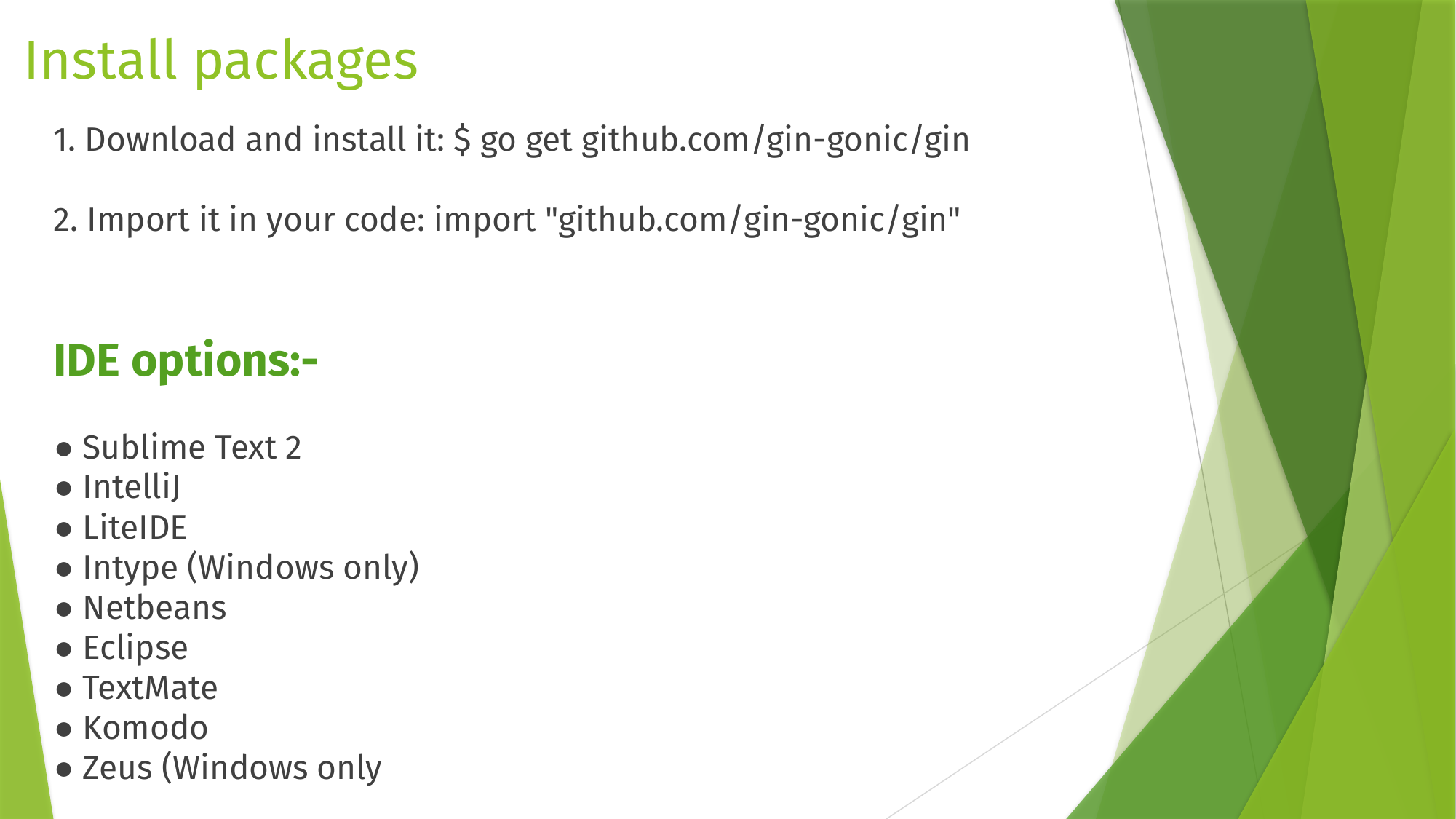

# Install packages
1. Download and install it: $ go get github.com/gin-gonic/gin
2. Import it in your code: import "github.com/gin-gonic/gin"
IDE options:-
● Sublime Text 2
● IntelliJ
● LiteIDE
● Intype (Windows only)
● Netbeans
● Eclipse
● TextMate
● Komodo
● Zeus (Windows only